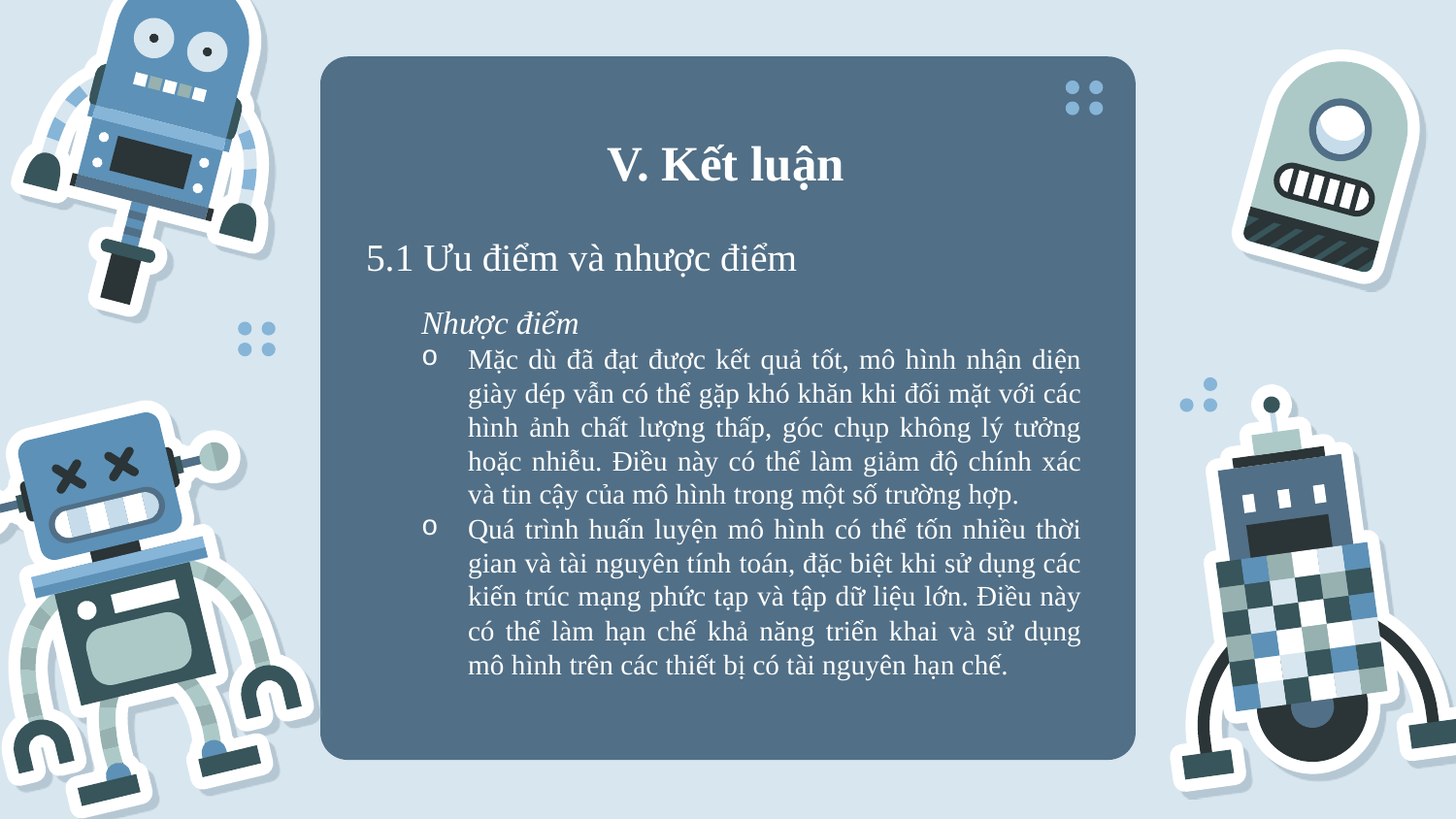

# V. Kết luận
5.1 Ưu điểm và nhược điểm
Nhược điểm
Mặc dù đã đạt được kết quả tốt, mô hình nhận diện giày dép vẫn có thể gặp khó khăn khi đối mặt với các hình ảnh chất lượng thấp, góc chụp không lý tưởng hoặc nhiễu. Điều này có thể làm giảm độ chính xác và tin cậy của mô hình trong một số trường hợp.
Quá trình huấn luyện mô hình có thể tốn nhiều thời gian và tài nguyên tính toán, đặc biệt khi sử dụng các kiến trúc mạng phức tạp và tập dữ liệu lớn. Điều này có thể làm hạn chế khả năng triển khai và sử dụng mô hình trên các thiết bị có tài nguyên hạn chế.